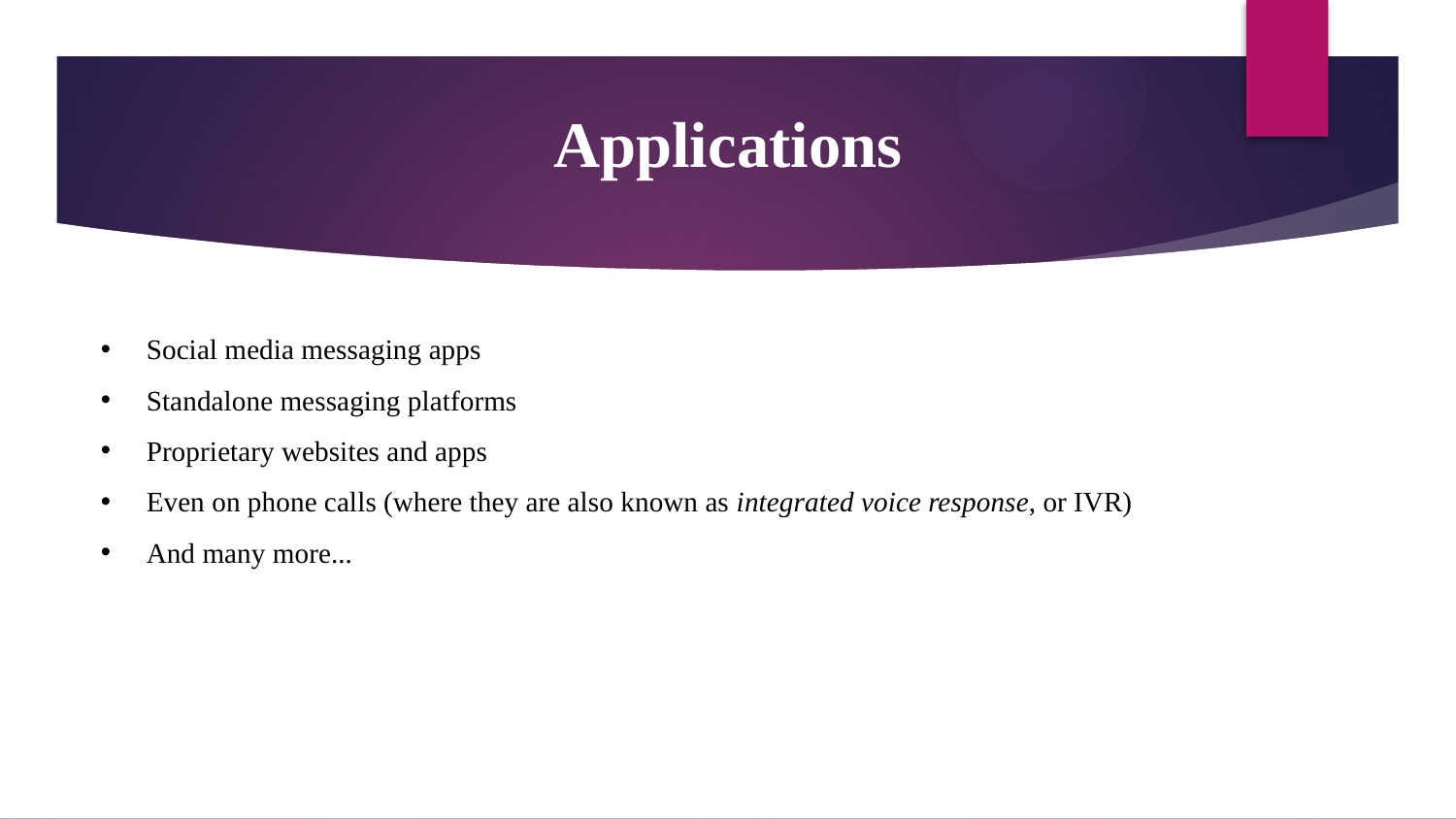

Applications
Social media messaging apps
Standalone messaging platforms
Proprietary websites and apps
Even on phone calls (where they are also known as integrated voice response, or IVR)
And many more...